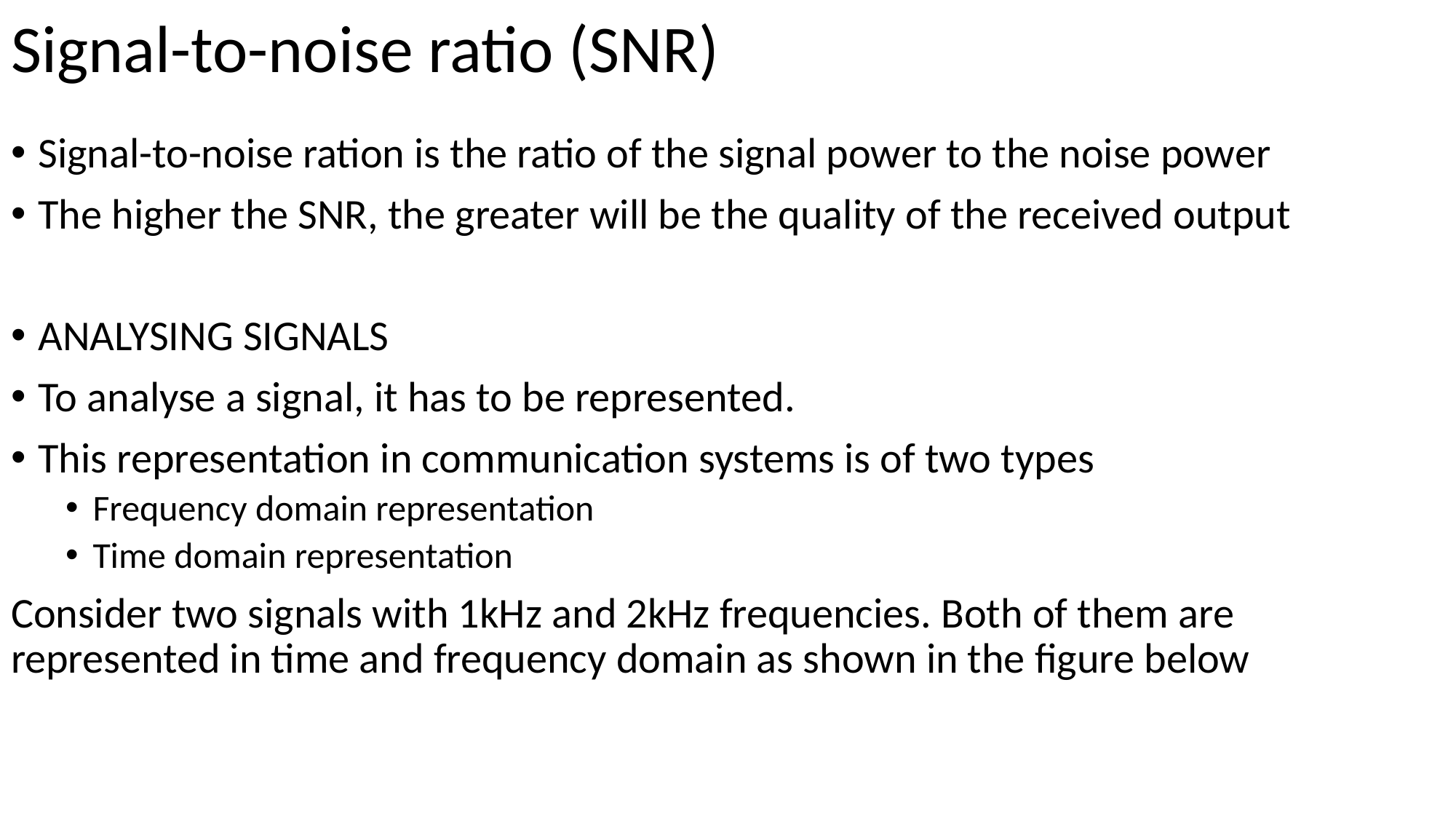

# Signal-to-noise ratio (SNR)
Signal-to-noise ration is the ratio of the signal power to the noise power
The higher the SNR, the greater will be the quality of the received output

ANALYSING SIGNALS
To analyse a signal, it has to be represented.
This representation in communication systems is of two types
Frequency domain representation
Time domain representation
Consider two signals with 1kHz and 2kHz frequencies. Both of them are represented in time and frequency domain as shown in the figure below